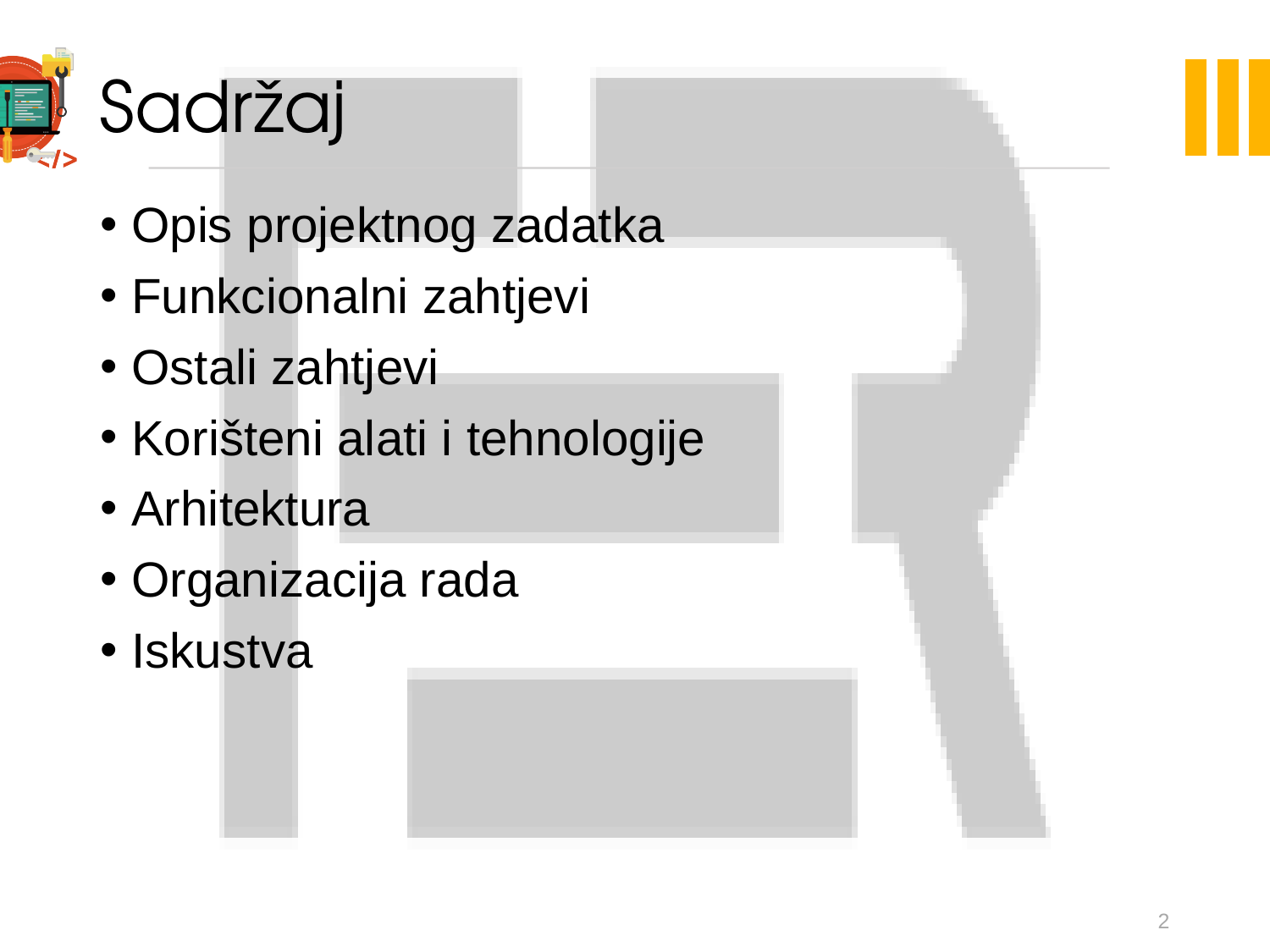

Sadržaj
Opis projektnog zadatka
Funkcionalni zahtjevi
Ostali zahtjevi
Korišteni alati i tehnologije
Arhitektura
Organizacija rada
Iskustva
2